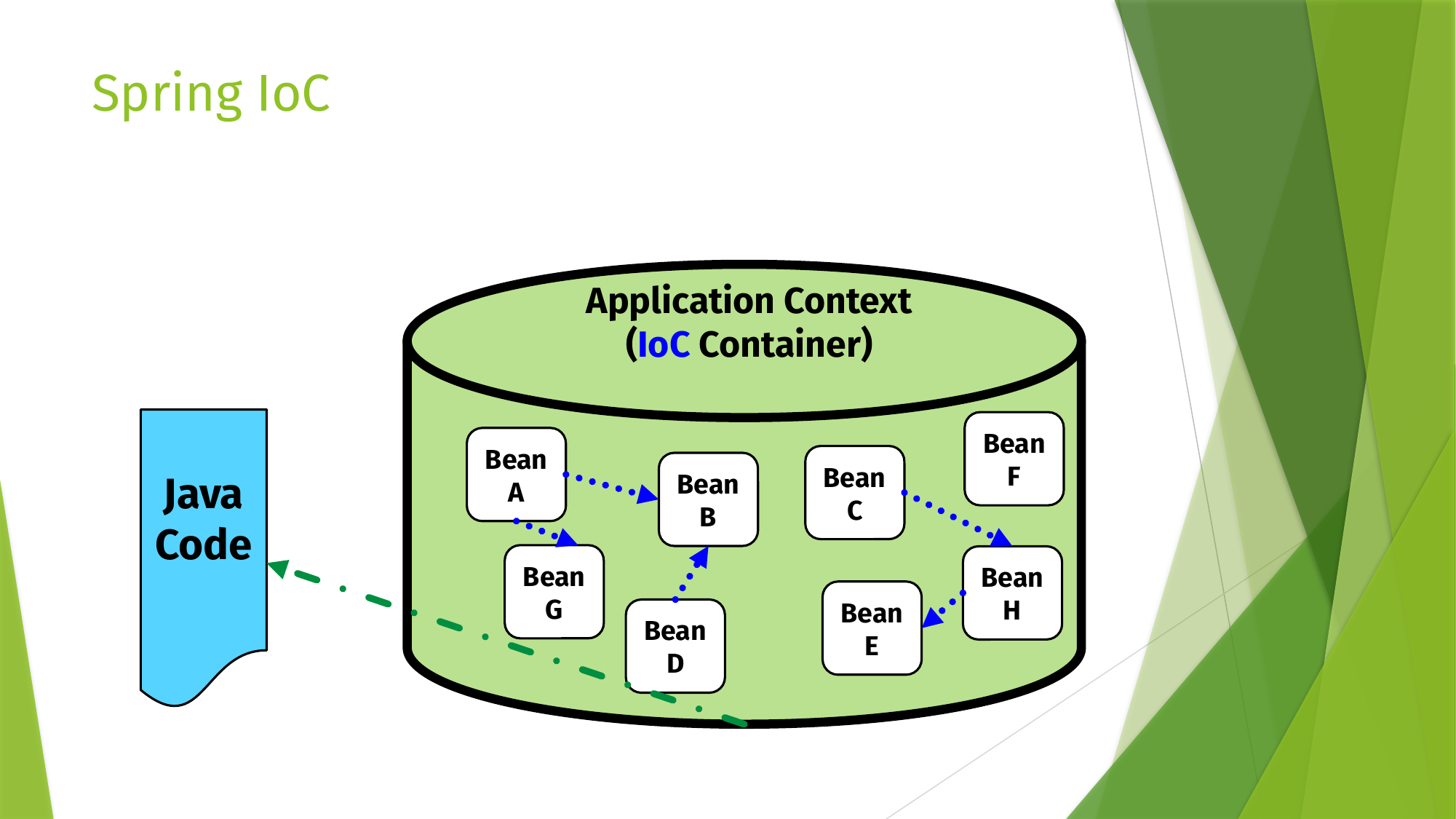

# Spring IoC

Application Context
(IoC Container)

Java Code
Bean
F
Bean
A
Bean
C
Bean
B
Bean
G
Bean
H
Bean
E
Bean
D